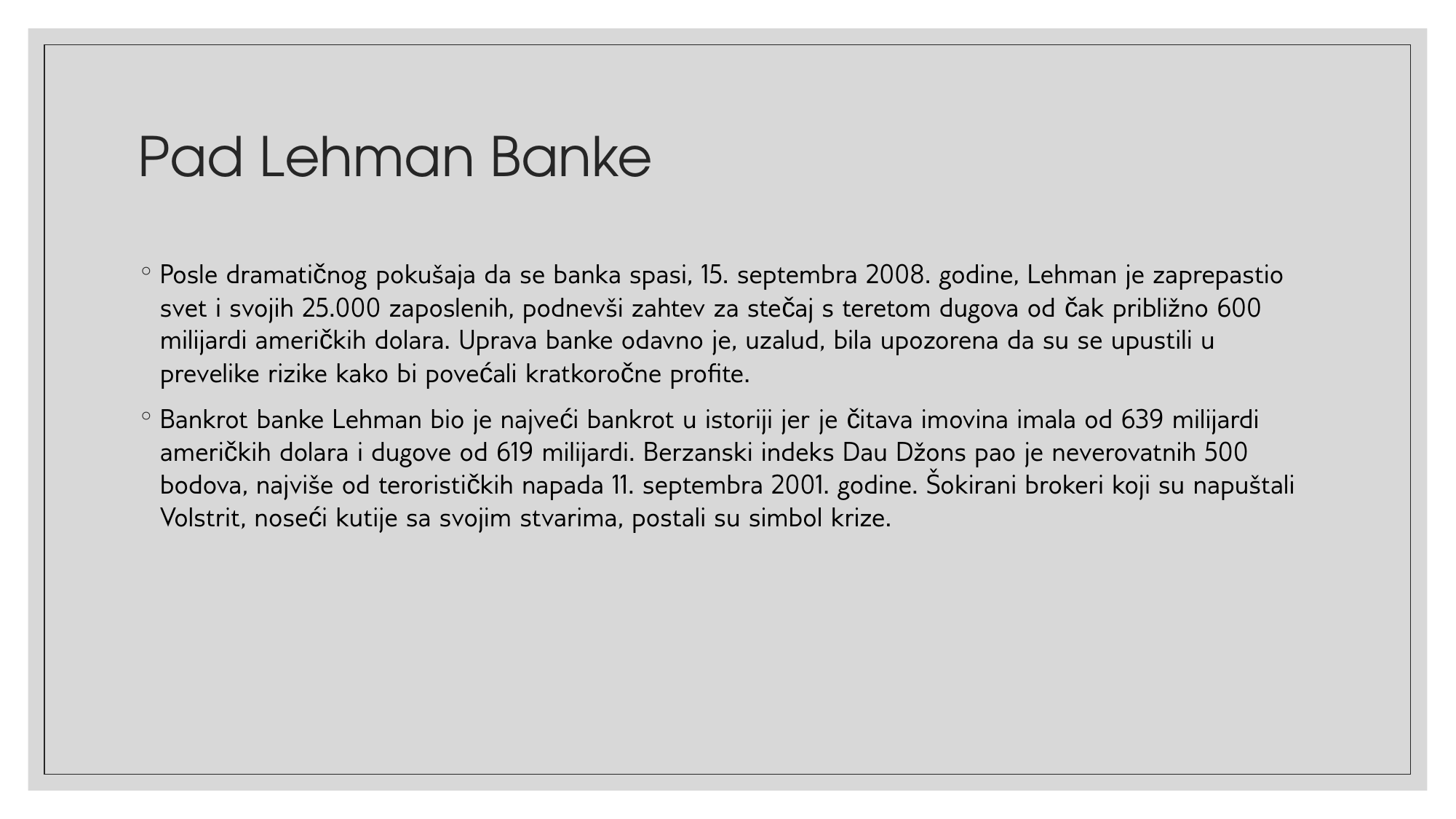

# Pad Lehman Banke
Posle dramatičnog pokušaja da se banka spasi, 15. septembra 2008. godine, Lehman je zaprepastio svet i svojih 25.000 zaposlenih, podnevši zahtev za stečaj s teretom dugova od čak približno 600 milijardi američkih dolara. Uprava banke odavno je, uzalud, bila upozorena da su se upustili u prevelike rizike kako bi povećali kratkoročne profite.
Bankrot banke Lehman bio je najveći bankrot u istoriji jer je čitava imovina imala od 639 milijardi američkih dolara i dugove od 619 milijardi. Berzanski indeks Dau Džons pao je neverovatnih 500 bodova, najviše od terorističkih napada 11. septembra 2001. godine. Šokirani brokeri koji su napuštali Volstrit, noseći kutije sa svojim stvarima, postali su simbol krize.